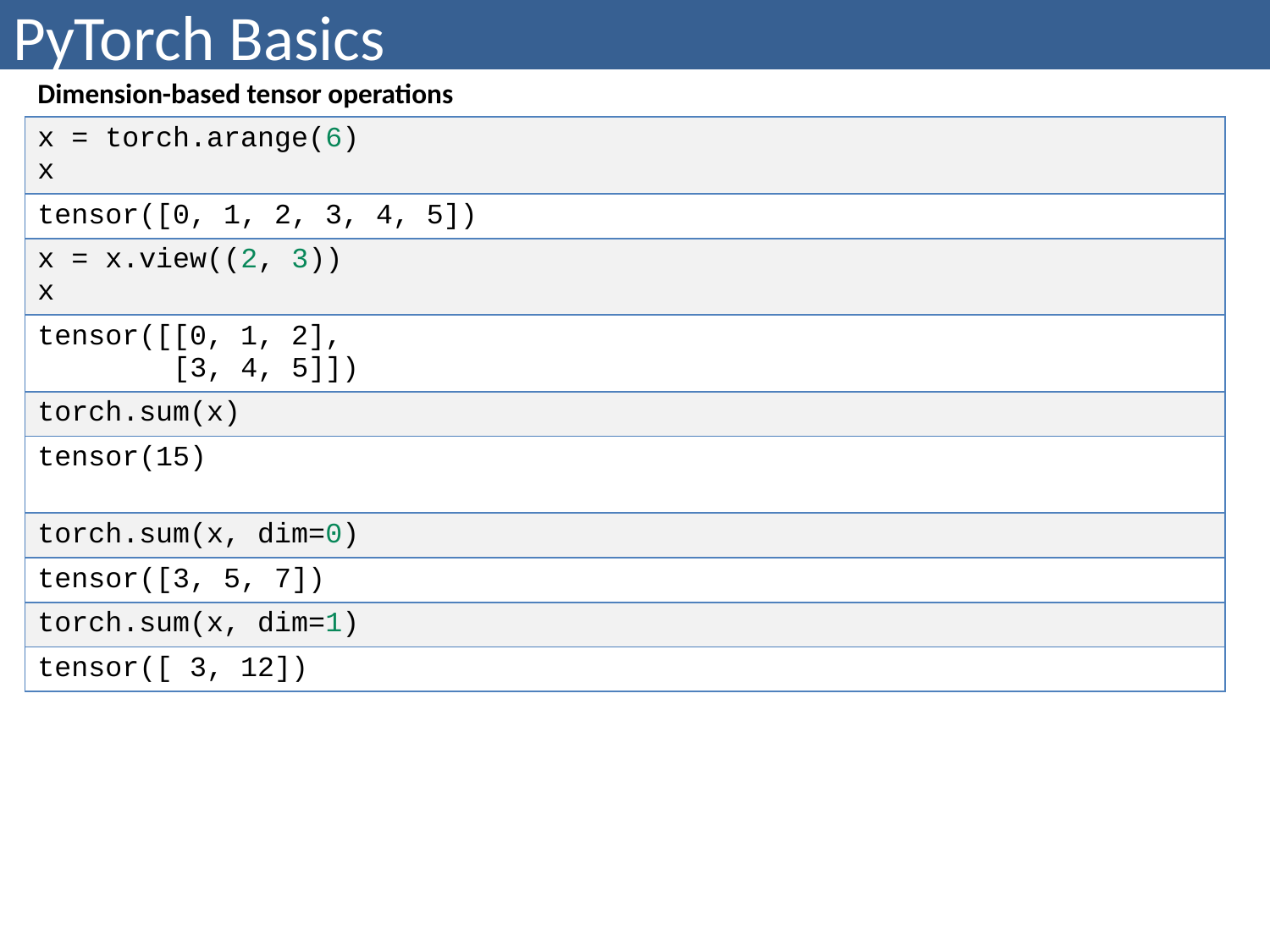

# PyTorch Basics
| Dimension-based tensor operations |
| --- |
| x = torch.arange(6) x |
| tensor([0, 1, 2, 3, 4, 5]) |
| x = x.view((2, 3)) x |
| tensor([[0, 1, 2], [3, 4, 5]]) |
| torch.sum(x) |
| tensor(15) |
| torch.sum(x, dim=0) |
| tensor([3, 5, 7]) |
| torch.sum(x, dim=1) |
| tensor([ 3, 12]) |